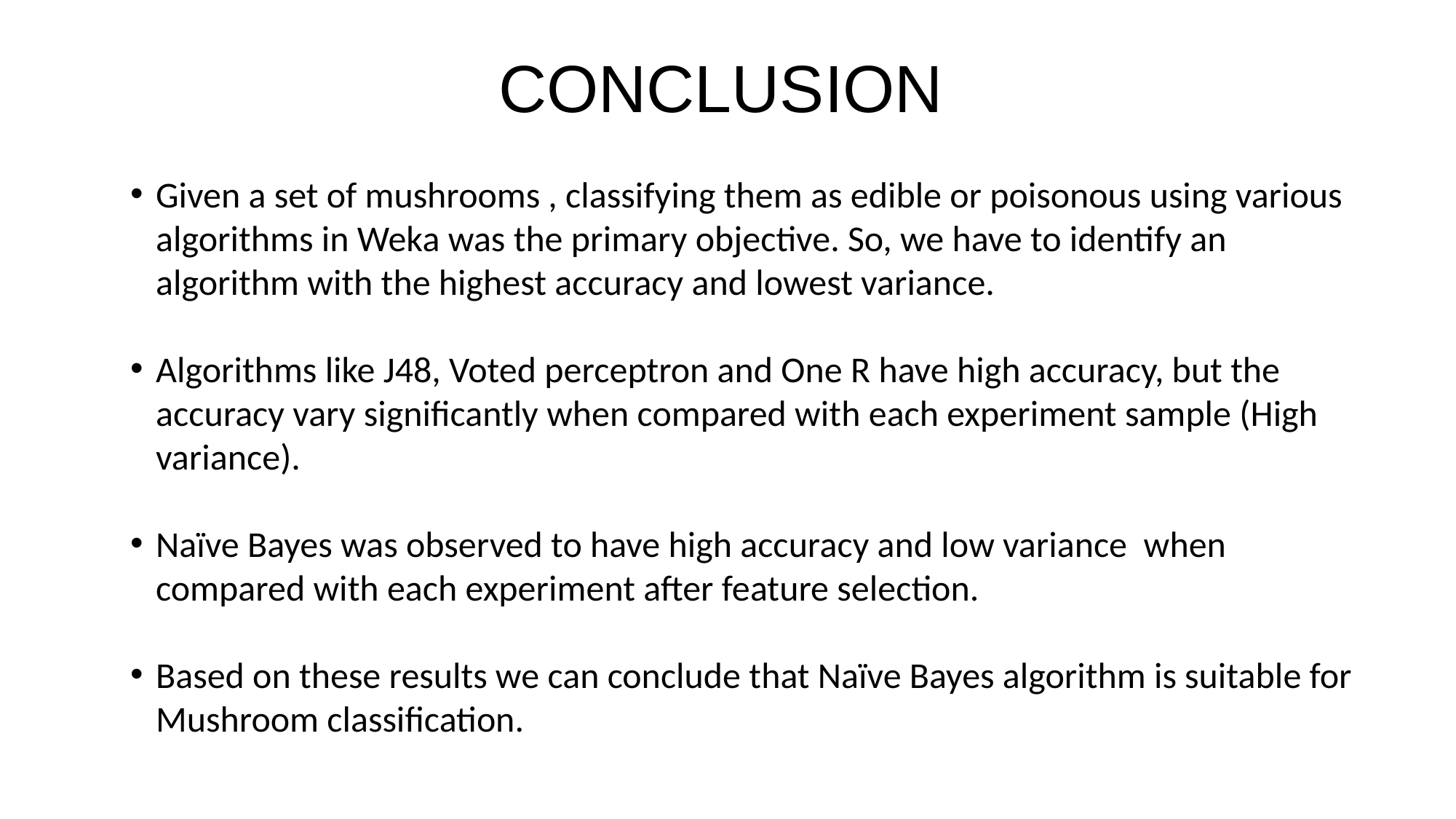

CONCLUSION
Given a set of mushrooms , classifying them as edible or poisonous using various algorithms in Weka was the primary objective. So, we have to identify an algorithm with the highest accuracy and lowest variance.

Algorithms like J48, Voted perceptron and One R have high accuracy, but the accuracy vary significantly when compared with each experiment sample (High variance).

Naïve Bayes was observed to have high accuracy and low variance  when compared with each experiment after feature selection.

Based on these results we can conclude that Naïve Bayes algorithm is suitable for Mushroom classification.